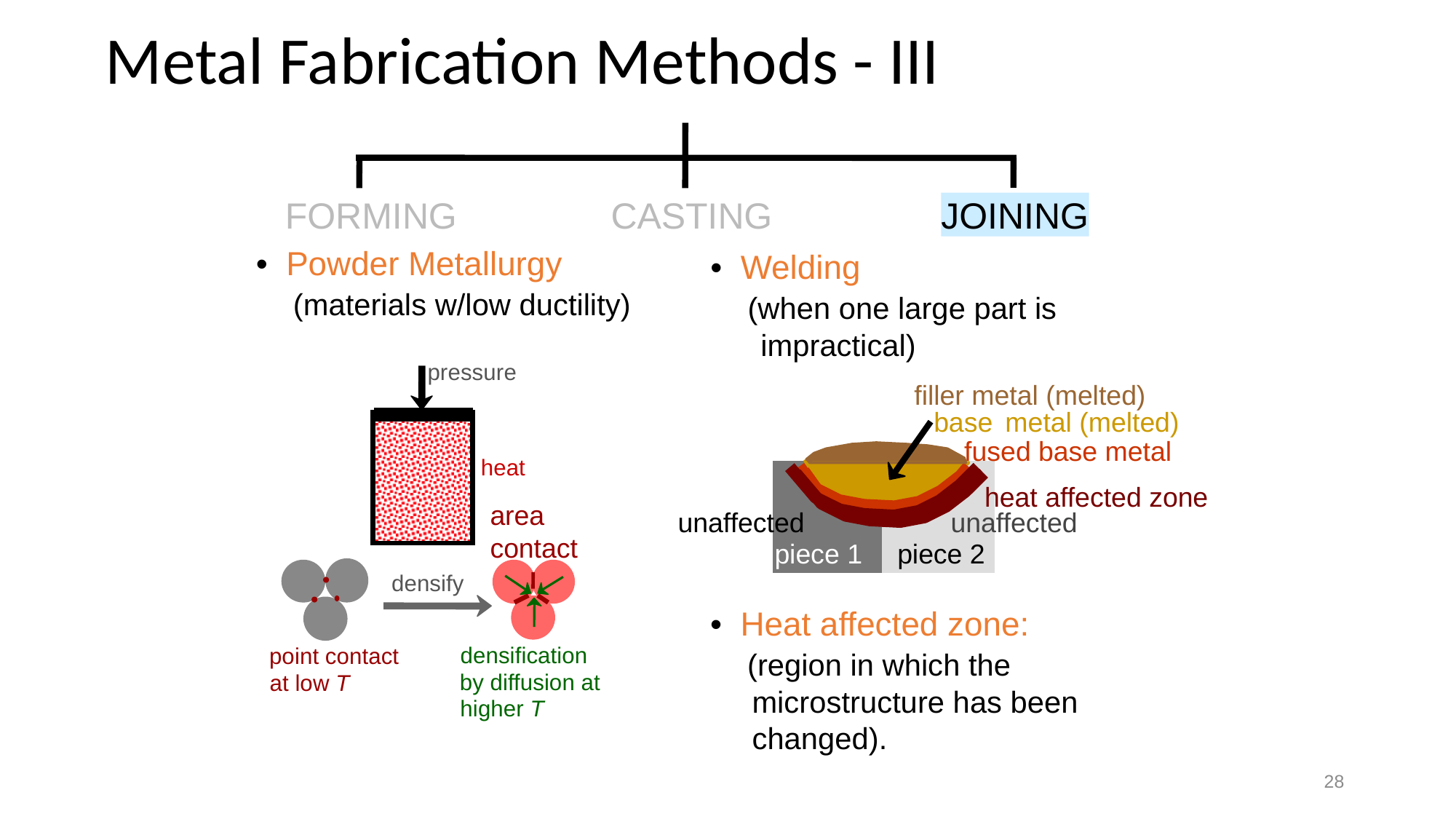

Metal Fabrication Methods - III

FORMING
CASTING
JOINING
•  Powder Metallurgy
    (materials w/low ductility)
•  Welding
    (when one large part is
      impractical)
filler metal (melted)
base
 metal (melted)

fused base metal

heat affected zone
unaffected
unaffected
piece 1
piece 2
•  Heat affected zone:
    (region in which the
     microstructure has been
     changed).
pressure

heat
area
contact

densify

densification

point contact
by diffusion at
at low T
higher T
28